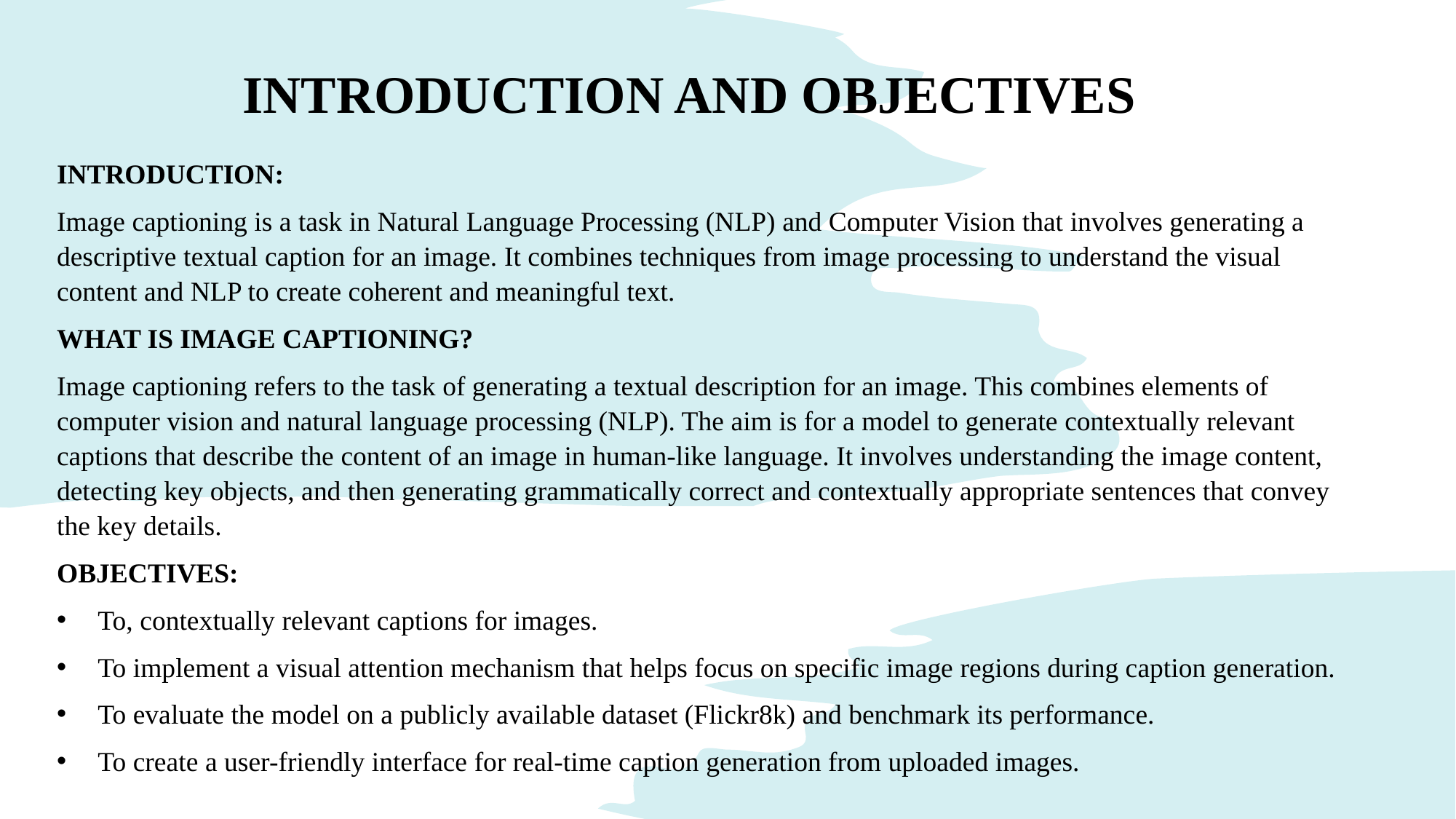

# INTRODUCTION AND OBJECTIVES
INTRODUCTION:
Image captioning is a task in Natural Language Processing (NLP) and Computer Vision that involves generating a descriptive textual caption for an image. It combines techniques from image processing to understand the visual content and NLP to create coherent and meaningful text.
WHAT IS IMAGE CAPTIONING?
Image captioning refers to the task of generating a textual description for an image. This combines elements of computer vision and natural language processing (NLP). The aim is for a model to generate contextually relevant captions that describe the content of an image in human-like language. It involves understanding the image content, detecting key objects, and then generating grammatically correct and contextually appropriate sentences that convey the key details.
OBJECTIVES:
To, contextually relevant captions for images.
To implement a visual attention mechanism that helps focus on specific image regions during caption generation.
To evaluate the model on a publicly available dataset (Flickr8k) and benchmark its performance.
To create a user-friendly interface for real-time caption generation from uploaded images.